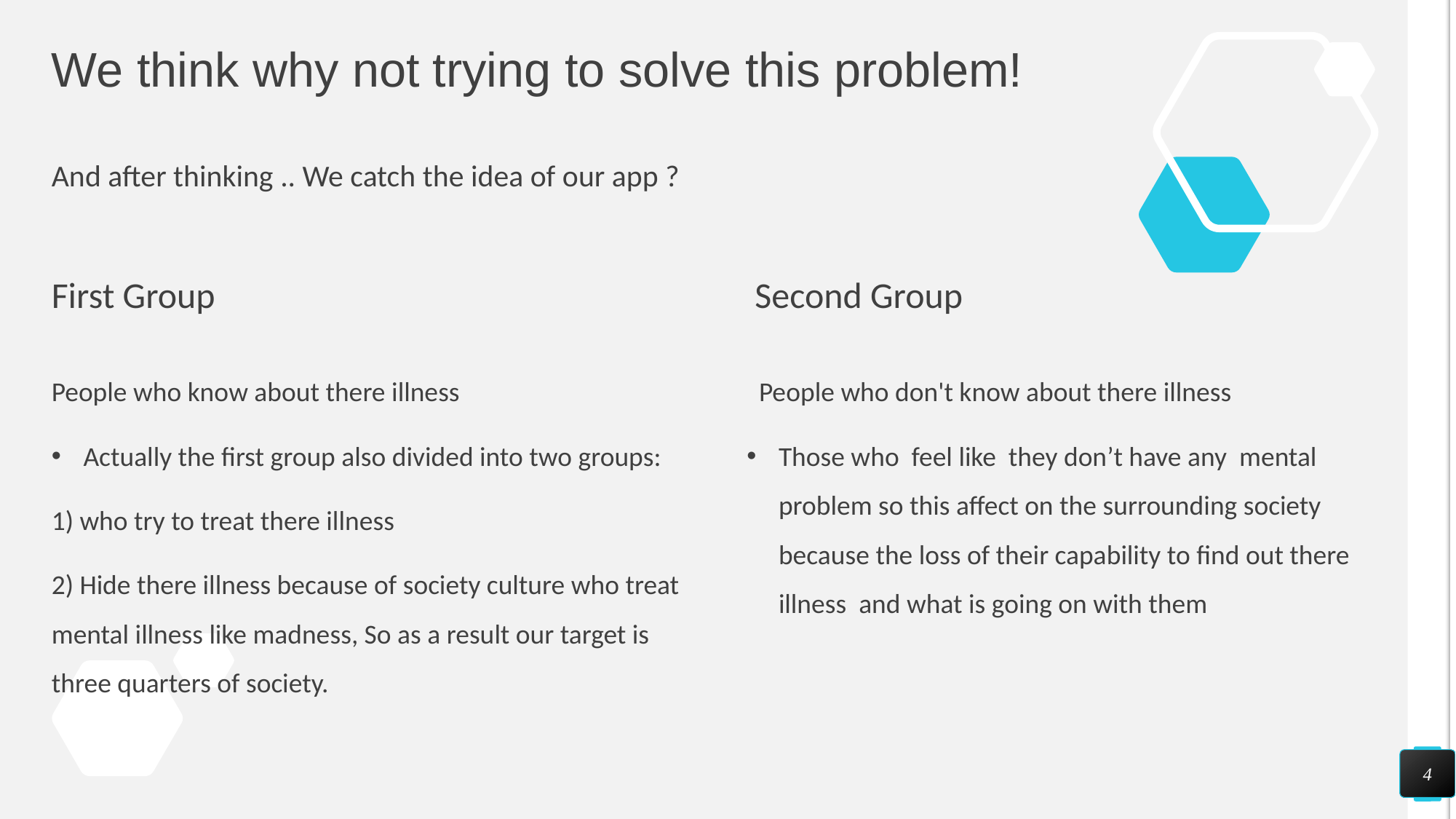

# We think why not trying to solve this problem!
And after thinking .. We catch the idea of our app ?

First Group
 Second Group
People who know about there illness
Actually the first group also divided into two groups:
1) who try to treat there illness
2) Hide there illness because of society culture who treat mental illness like madness, So as a result our target is three quarters of society.
  People who don't know about there illness
Those who  feel like  they don’t have any  mental problem so this affect on the surrounding society because the loss of their capability to find out there illness  and what is going on with them
4